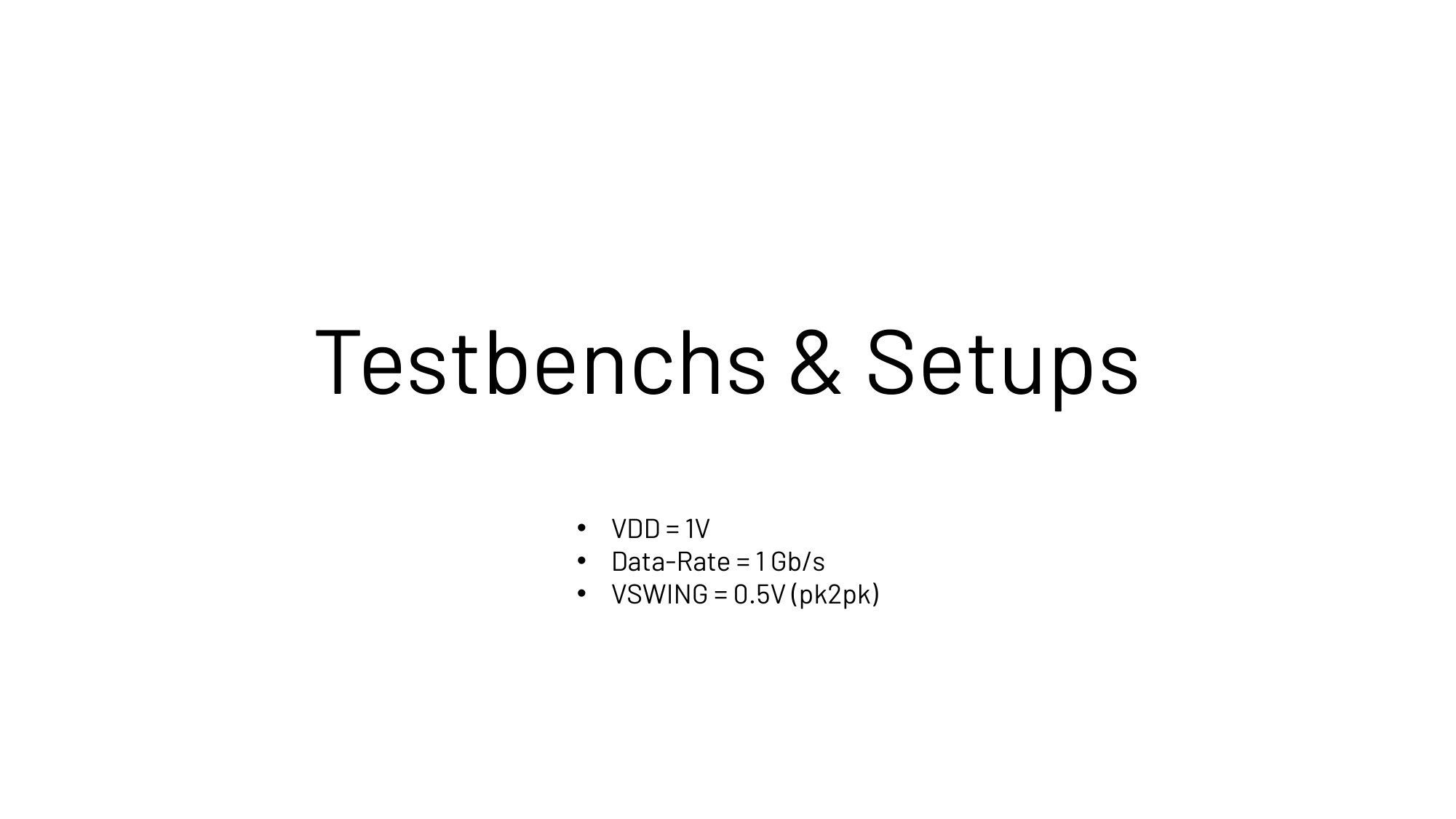

# Testbenchs & Setups
VDD = 1V
Data-Rate = 1 Gb/s
VSWING = 0.5V (pk2pk)